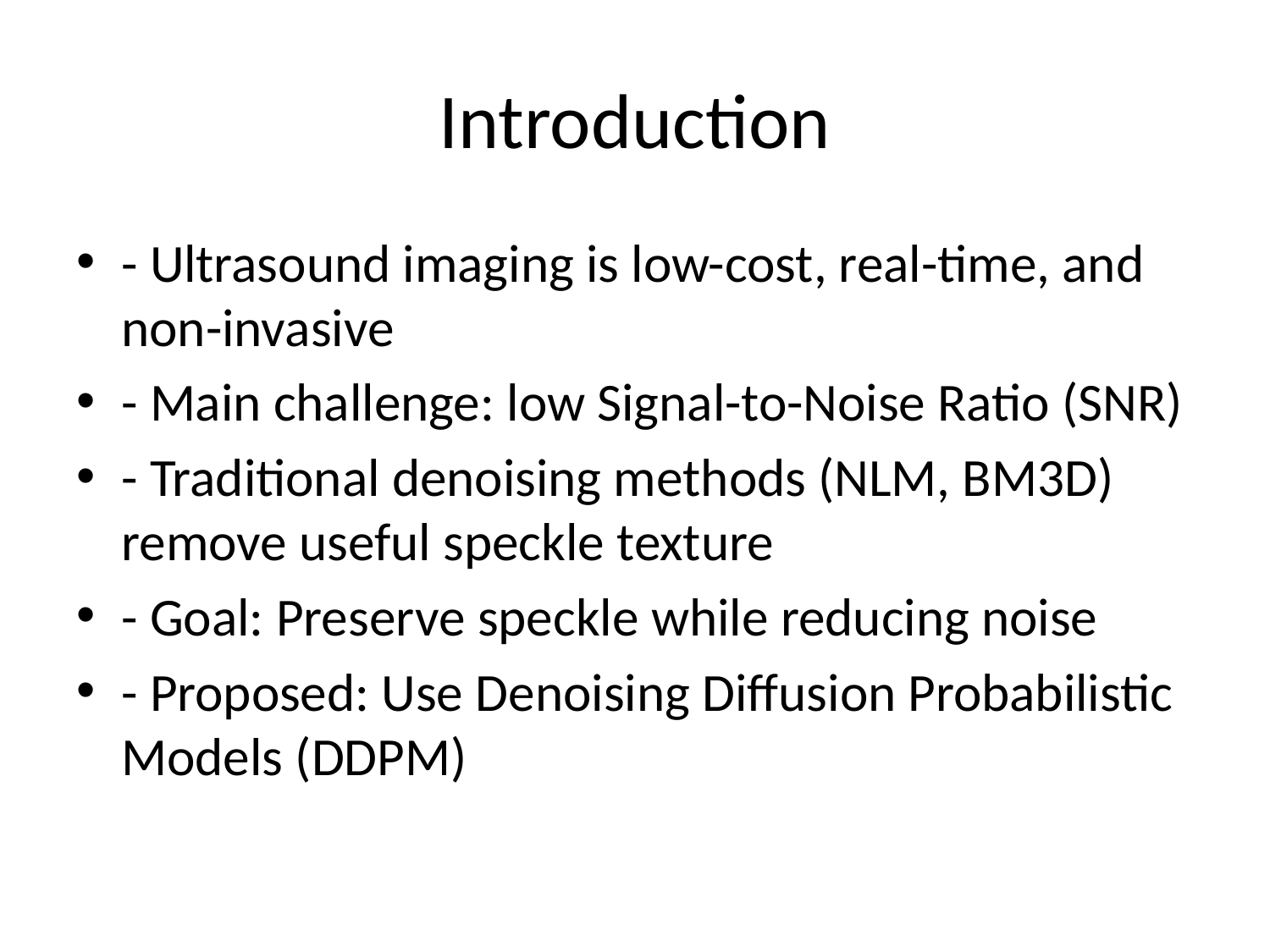

# Introduction
- Ultrasound imaging is low-cost, real-time, and non-invasive
- Main challenge: low Signal-to-Noise Ratio (SNR)
- Traditional denoising methods (NLM, BM3D) remove useful speckle texture
- Goal: Preserve speckle while reducing noise
- Proposed: Use Denoising Diffusion Probabilistic Models (DDPM)